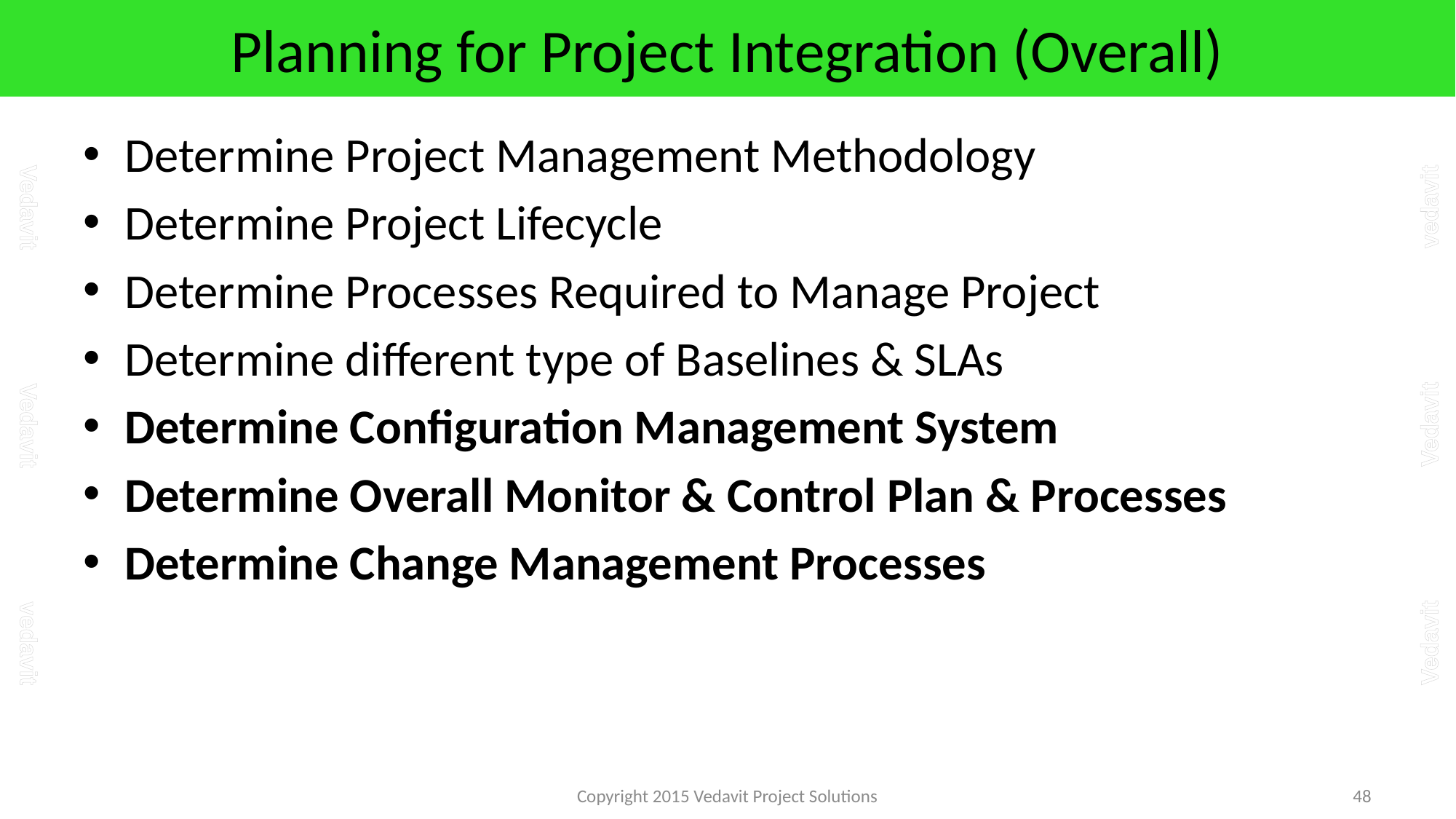

# Planning for Project Integration (Overall)
Determine Project Management Methodology
Determine Project Lifecycle
Determine Processes Required to Manage Project
Determine different type of Baselines & SLAs
Determine Configuration Management System
Determine Overall Monitor & Control Plan & Processes
Determine Change Management Processes
Copyright 2015 Vedavit Project Solutions
48